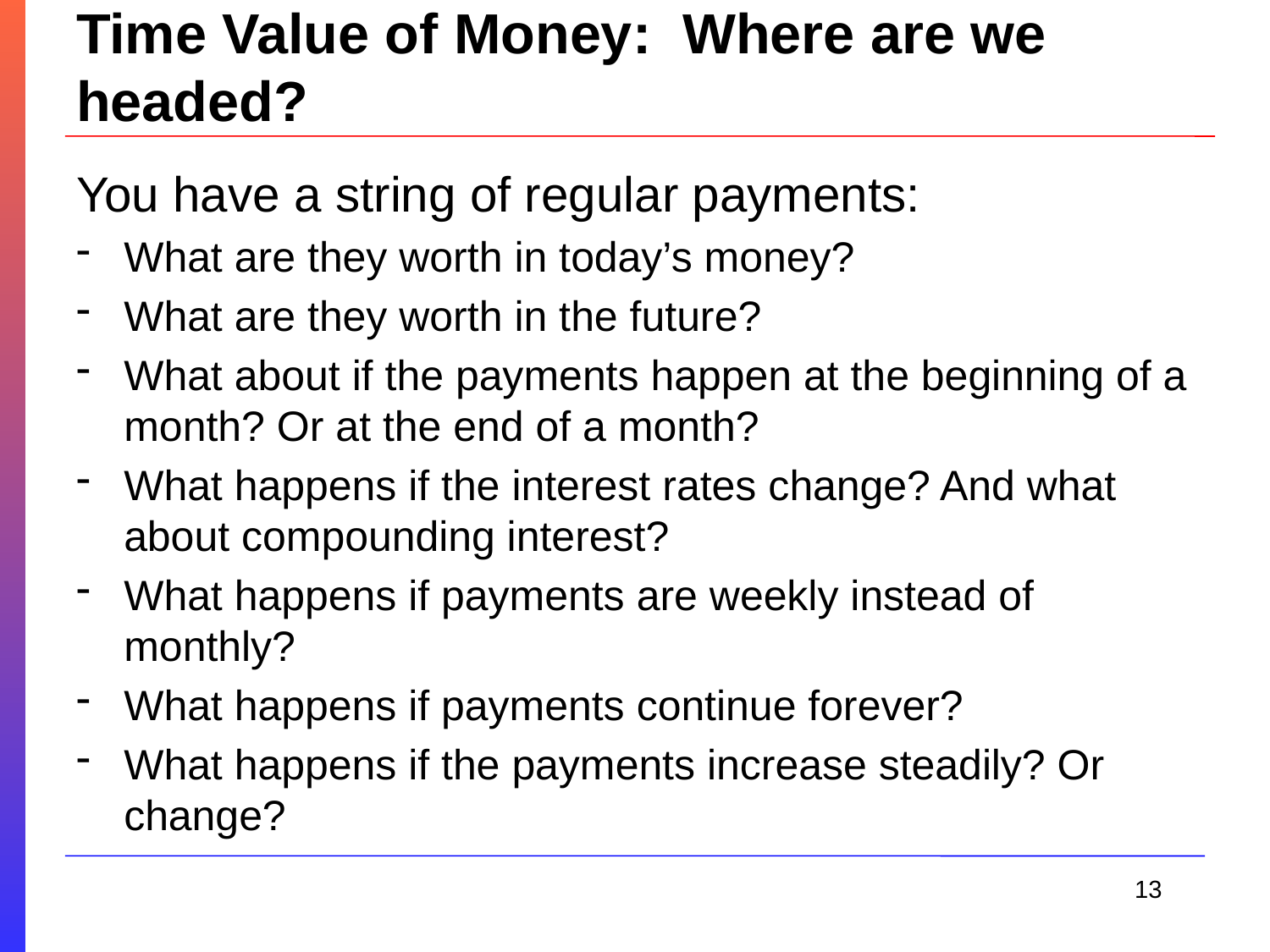

# Time Value of Money:  Where are we headed?
You have a string of regular payments:
What are they worth in today’s money?
What are they worth in the future?
What about if the payments happen at the beginning of a month? Or at the end of a month?
What happens if the interest rates change? And what about compounding interest?
What happens if payments are weekly instead of monthly?
What happens if payments continue forever?
What happens if the payments increase steadily? Or change?

13